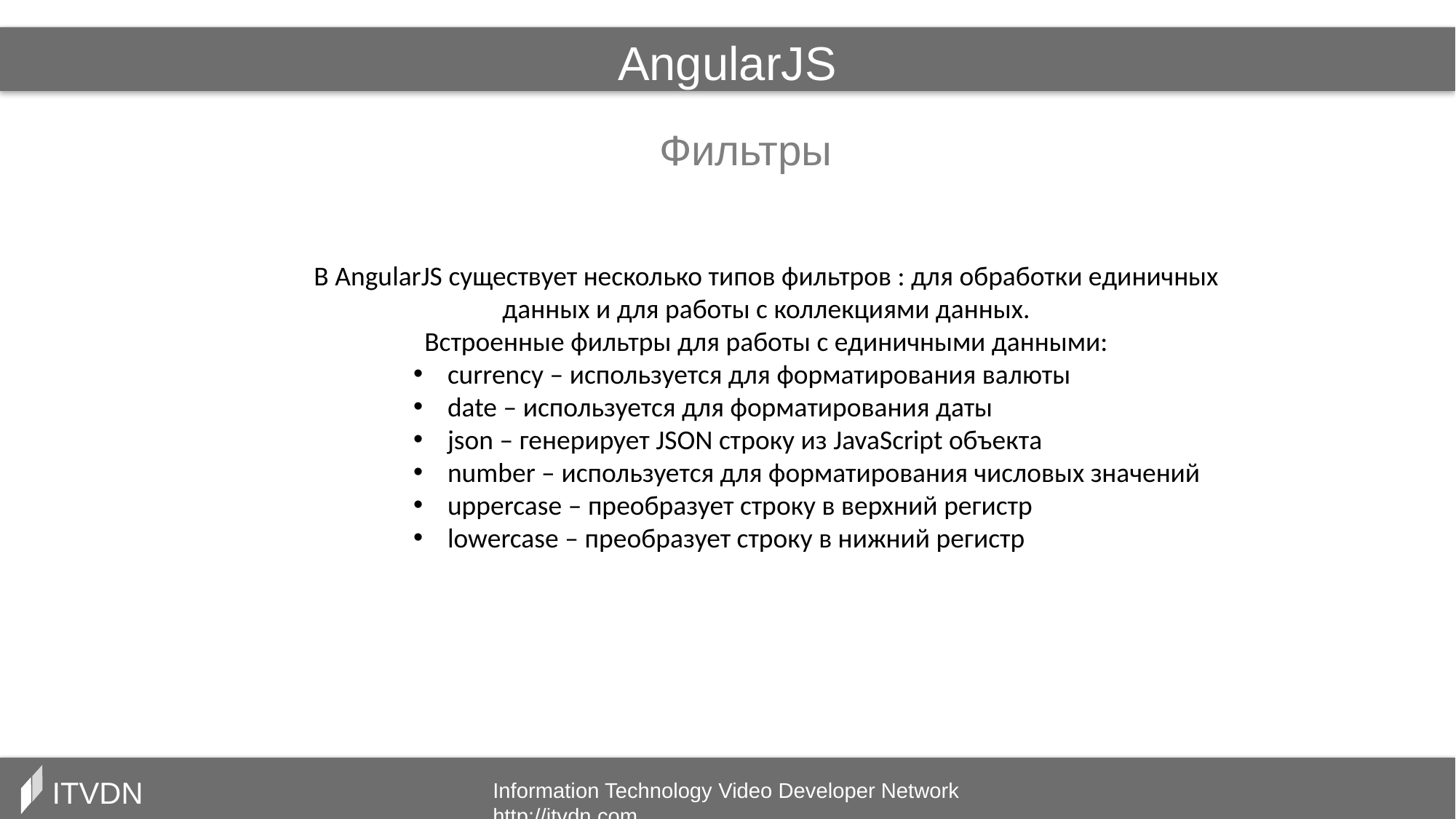

AngularJS
Фильтры

В AngularJS существует несколько типов фильтров : для обработки единичных данных и для работы с коллекциями данных.
Встроенные фильтры для работы с единичными данными:
currency – используется для форматирования валюты
date – используется для форматирования даты
json – генерирует JSON строку из JavaScript объекта
number – используется для форматирования числовых значений
uppercase – преобразует строку в верхний регистр
lowercase – преобразует строку в нижний регистр

ITVDN
Information Technology Video Developer Network                                                       http://itvdn.com